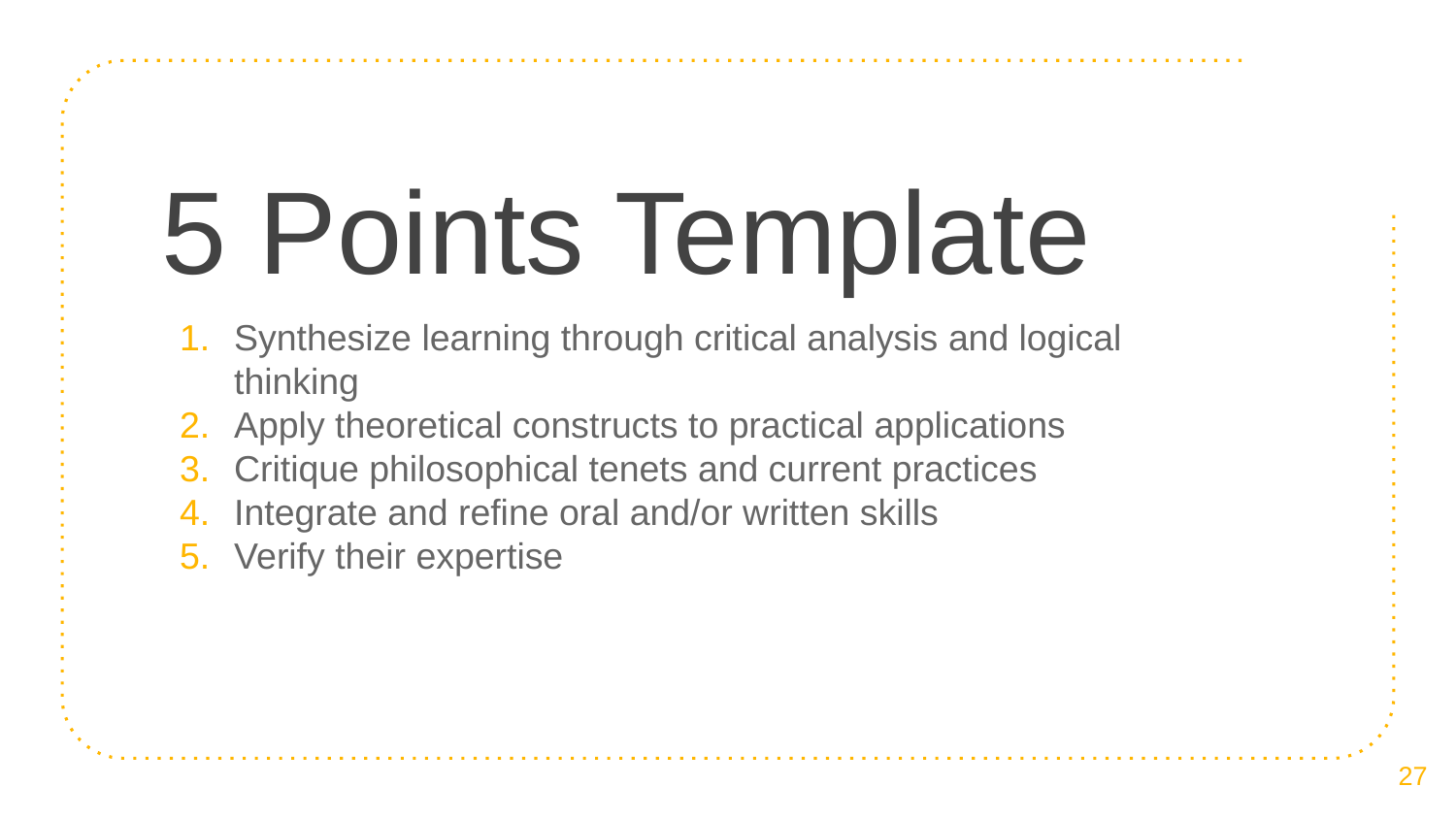

# 5 Points Template
Synthesize learning through critical analysis and logical thinking
Apply theoretical constructs to practical applications
Critique philosophical tenets and current practices
Integrate and refine oral and/or written skills
Verify their expertise
27